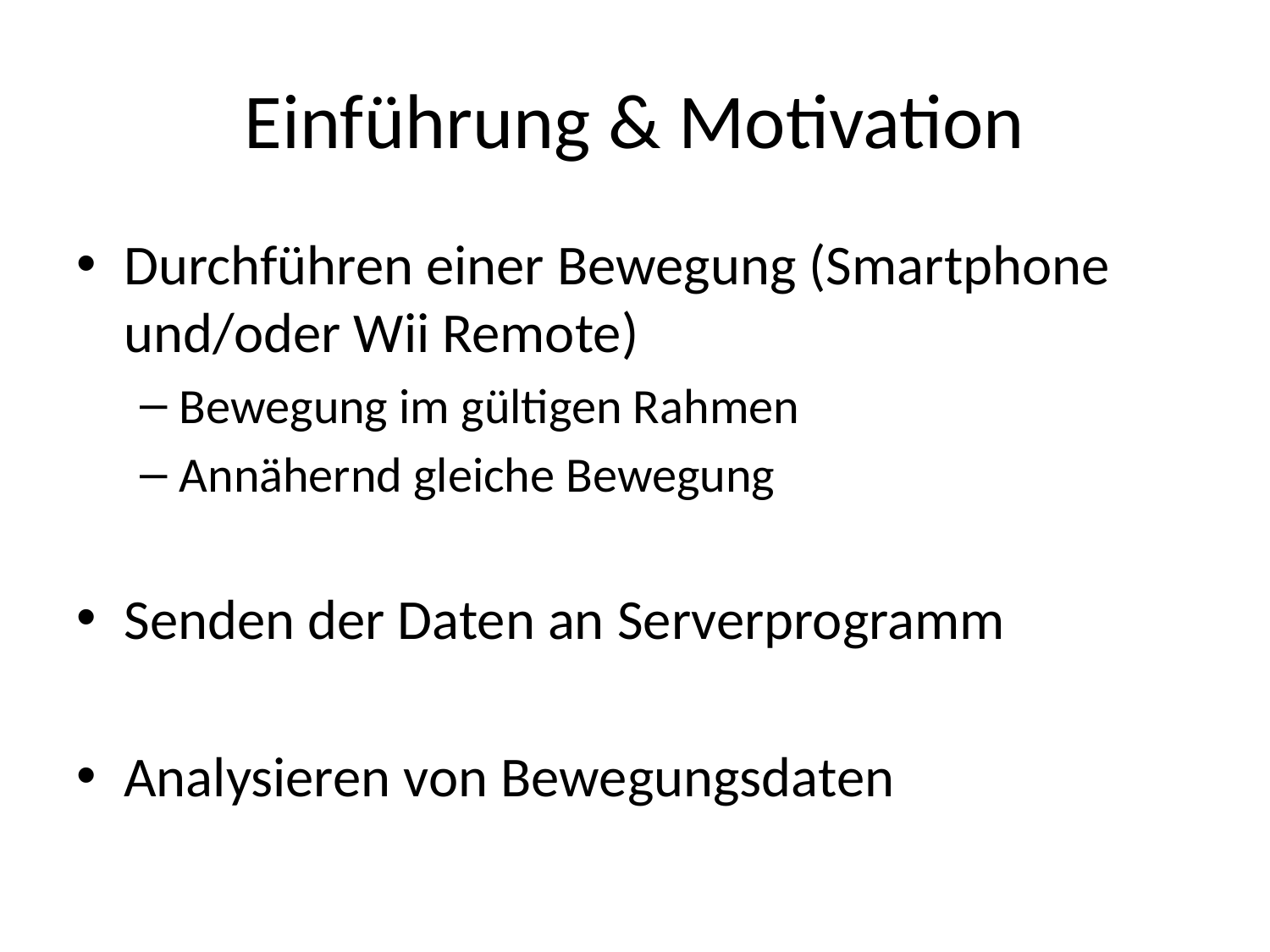

# Einführung & Motivation
Durchführen einer Bewegung (Smartphone und/oder Wii Remote)
Bewegung im gültigen Rahmen
Annähernd gleiche Bewegung

Senden der Daten an Serverprogramm

Analysieren von Bewegungsdaten